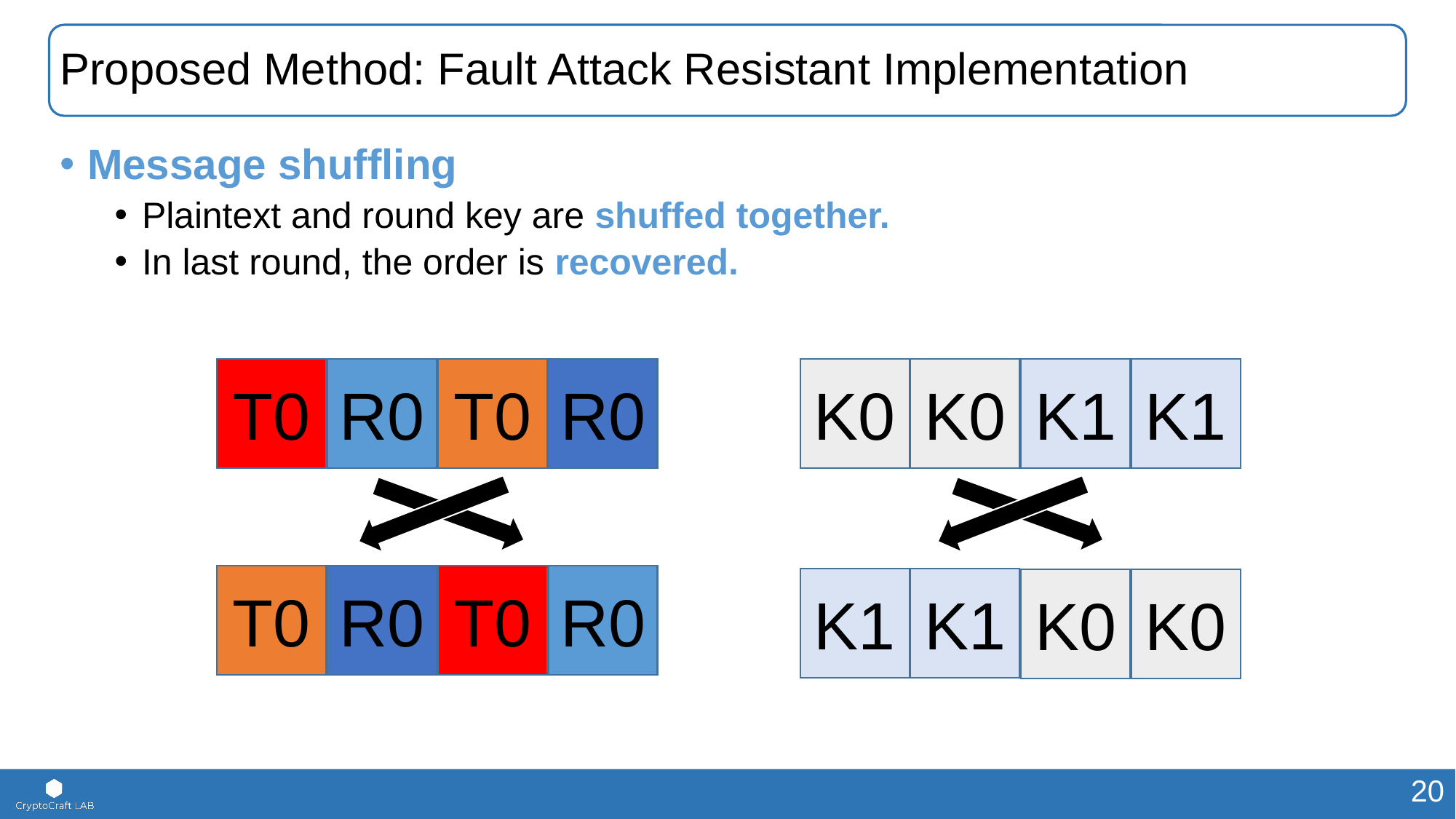

# Proposed Method: Fault Attack Resistant Implementation
Message shuffling
Plaintext and round key are shuffed together.
In last round, the order is recovered.
T0
R0
T0
R0
K0
K0
K1
K1

T0
R0
T0
R0
K1
K1
K0
K0